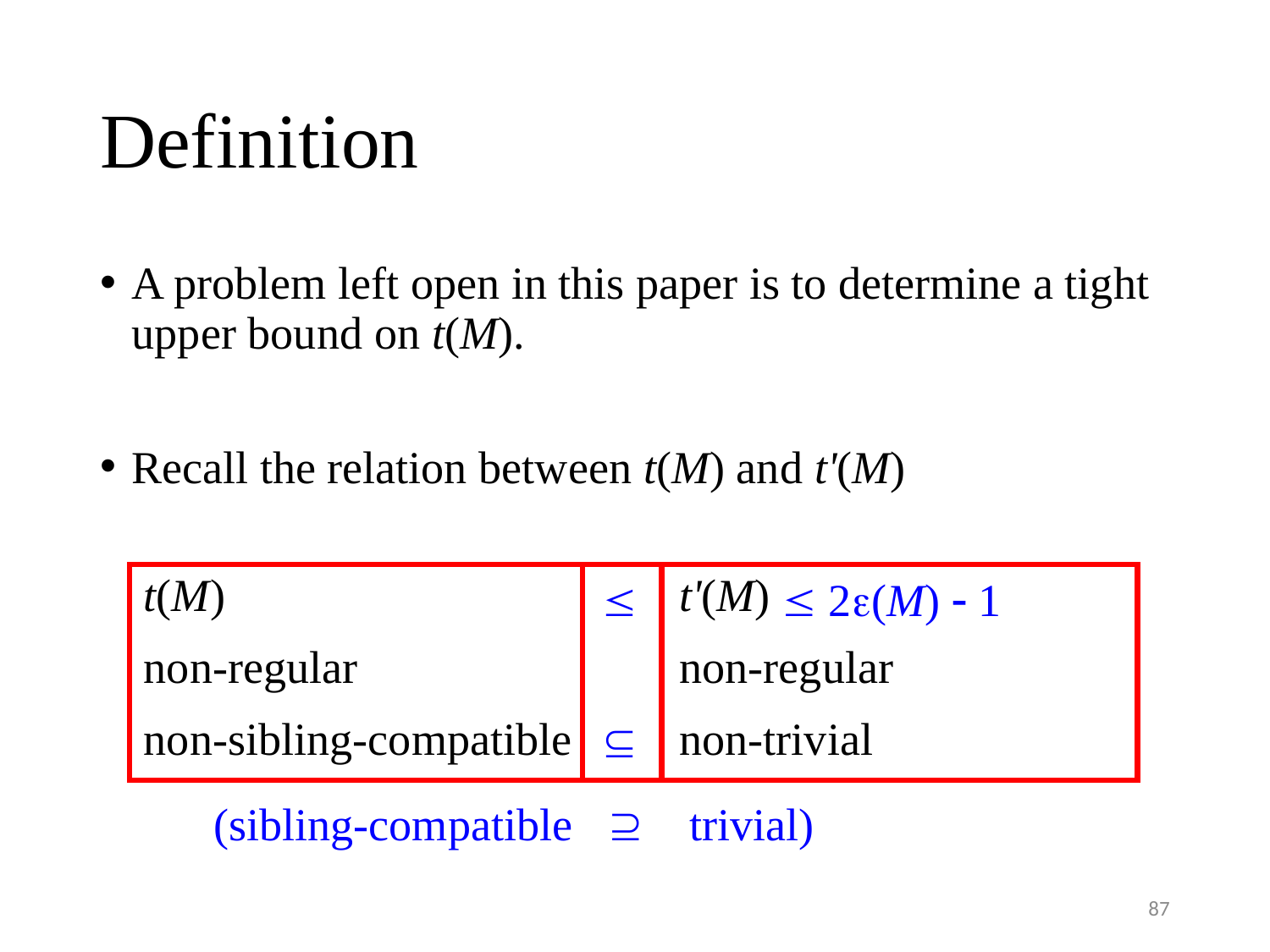

# Definition
A problem left open in this paper is to determine a tight upper bound on t(M).

Recall the relation between t(M) and t'(M)

≤
≤ 2ε(M) − 1

| t(M) | t'(M) |
| --- | --- |
| non-regular | non-regular |
| non-sibling-compatible | non-trivial |
⊆
(sibling-compatible   ⊇    trivial)
87